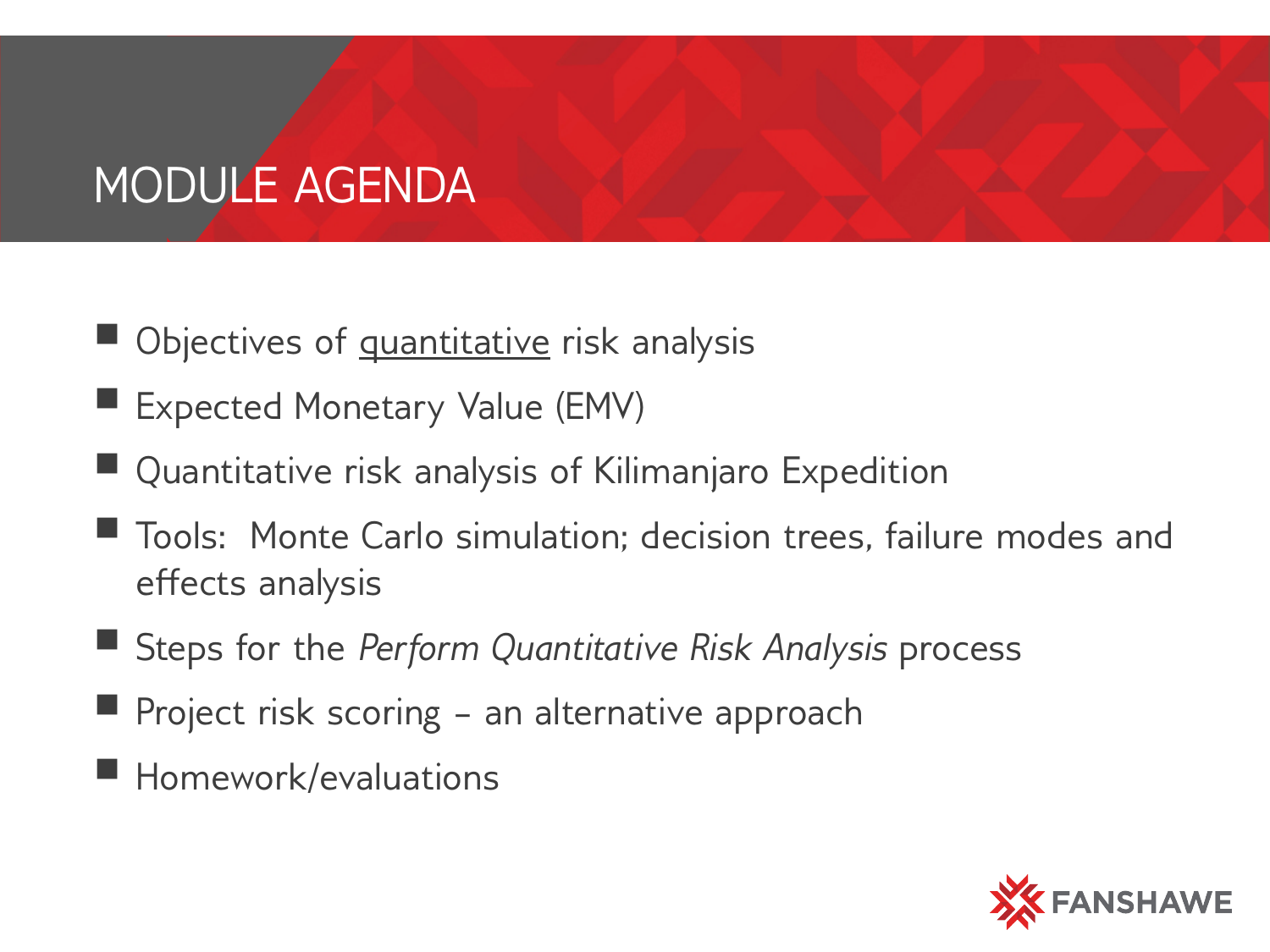

# Module agenda
Objectives of quantitative risk analysis
Expected Monetary Value (EMV)
Quantitative risk analysis of Kilimanjaro Expedition
Tools:  Monte Carlo simulation; decision trees, failure modes and effects analysis
Steps for the Perform Quantitative Risk Analysis process
Project risk scoring – an alternative approach
Homework/evaluations